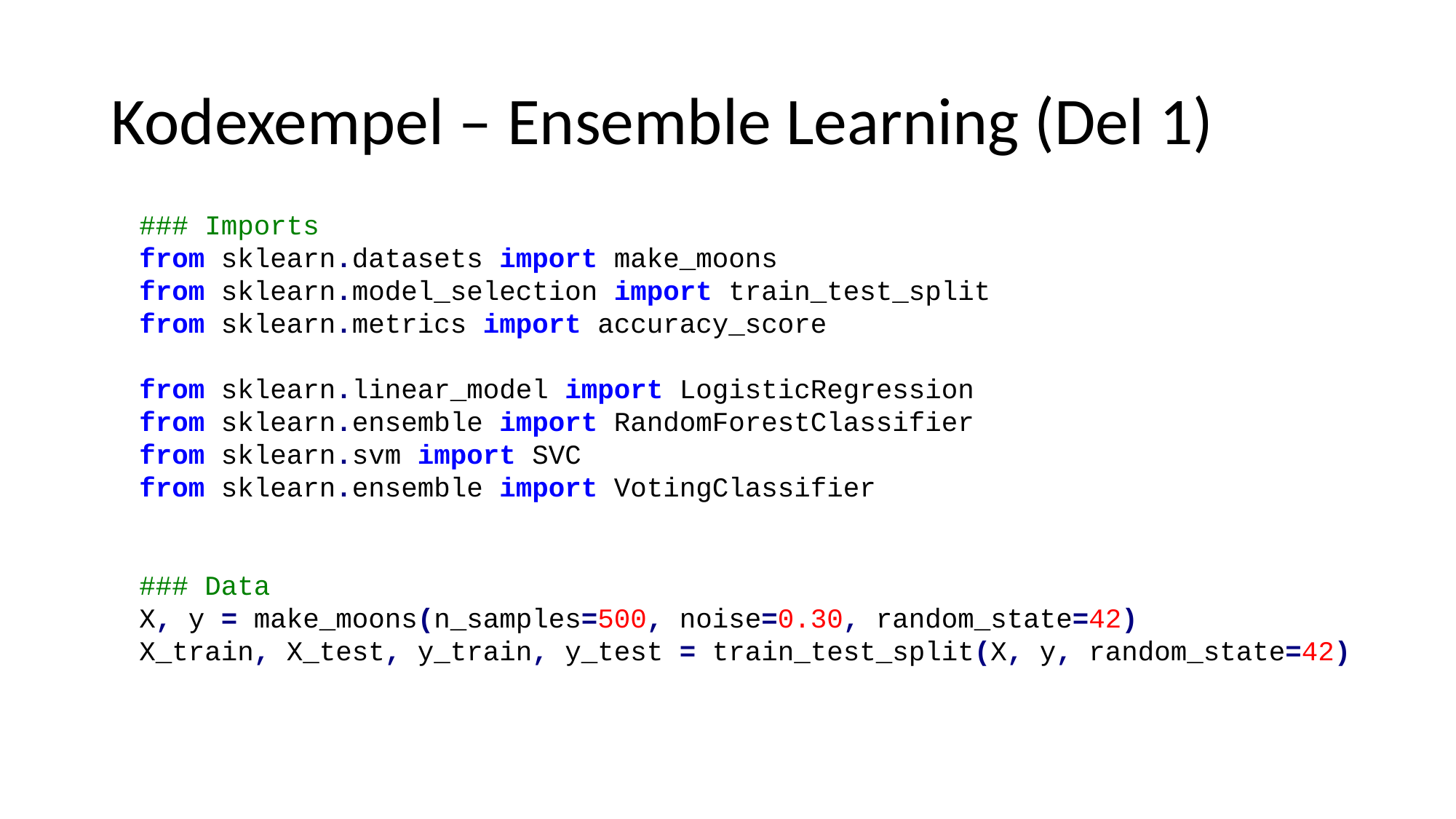

# Kodexempel – Ensemble Learning (Del 1)
### Imports
from sklearn.datasets import make_moons
from sklearn.model_selection import train_test_split
from sklearn.metrics import accuracy_score

from sklearn.linear_model import LogisticRegression
from sklearn.ensemble import RandomForestClassifier
from sklearn.svm import SVC
from sklearn.ensemble import VotingClassifier

### Data
X, y = make_moons(n_samples=500, noise=0.30, random_state=42)
X_train, X_test, y_train, y_test = train_test_split(X, y, random_state=42)